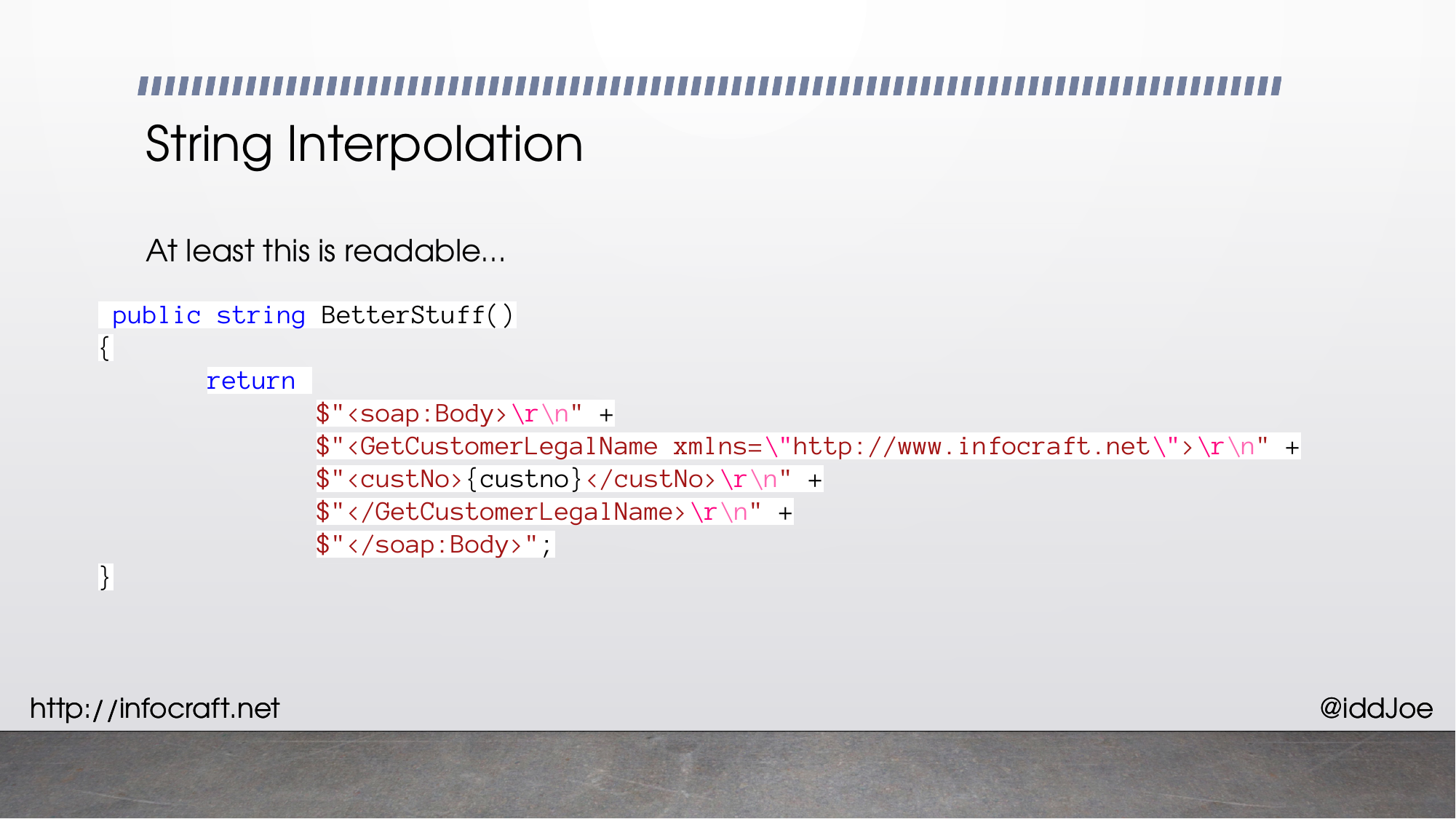

# String Interpolation
At least this is readable…
 public string BetterStuff()
{
	return
		$"<soap:Body>\r\n" +
		$"<GetCustomerLegalName xmlns=\"http://www.infocraft.net\">\r\n" +
		$"<custNo>{custno}</custNo>\r\n" +
		$"</GetCustomerLegalName>\r\n" +
		$"</soap:Body>";
}